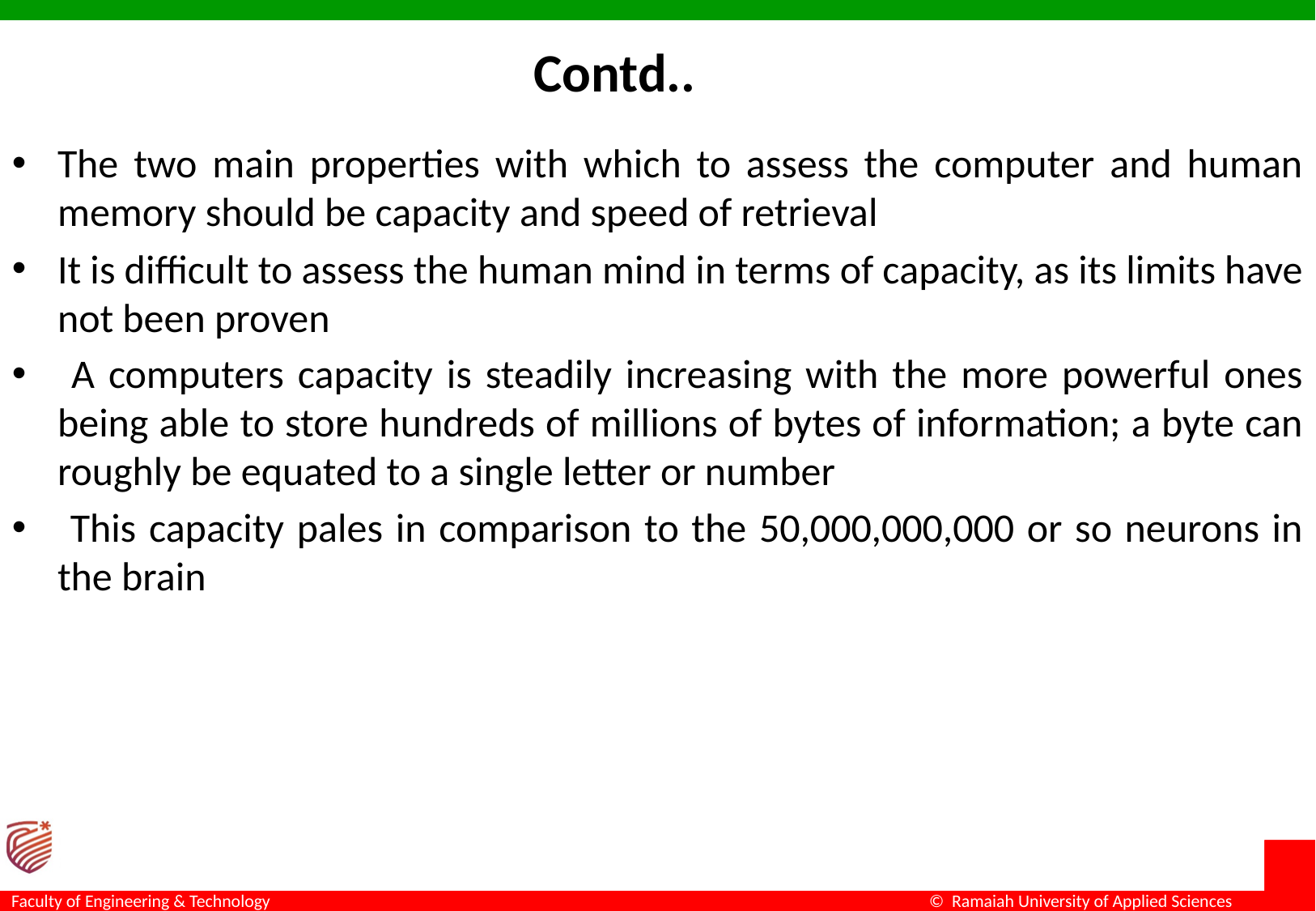

Contd..
The two main properties with which to assess the computer and human memory should be capacity and speed of retrieval
It is difficult to assess the human mind in terms of capacity, as its limits have not been proven
 A computers capacity is steadily increasing with the more powerful ones being able to store hundreds of millions of bytes of information; a byte can roughly be equated to a single letter or number
 This capacity pales in comparison to the 50,000,000,000 or so neurons in the brain